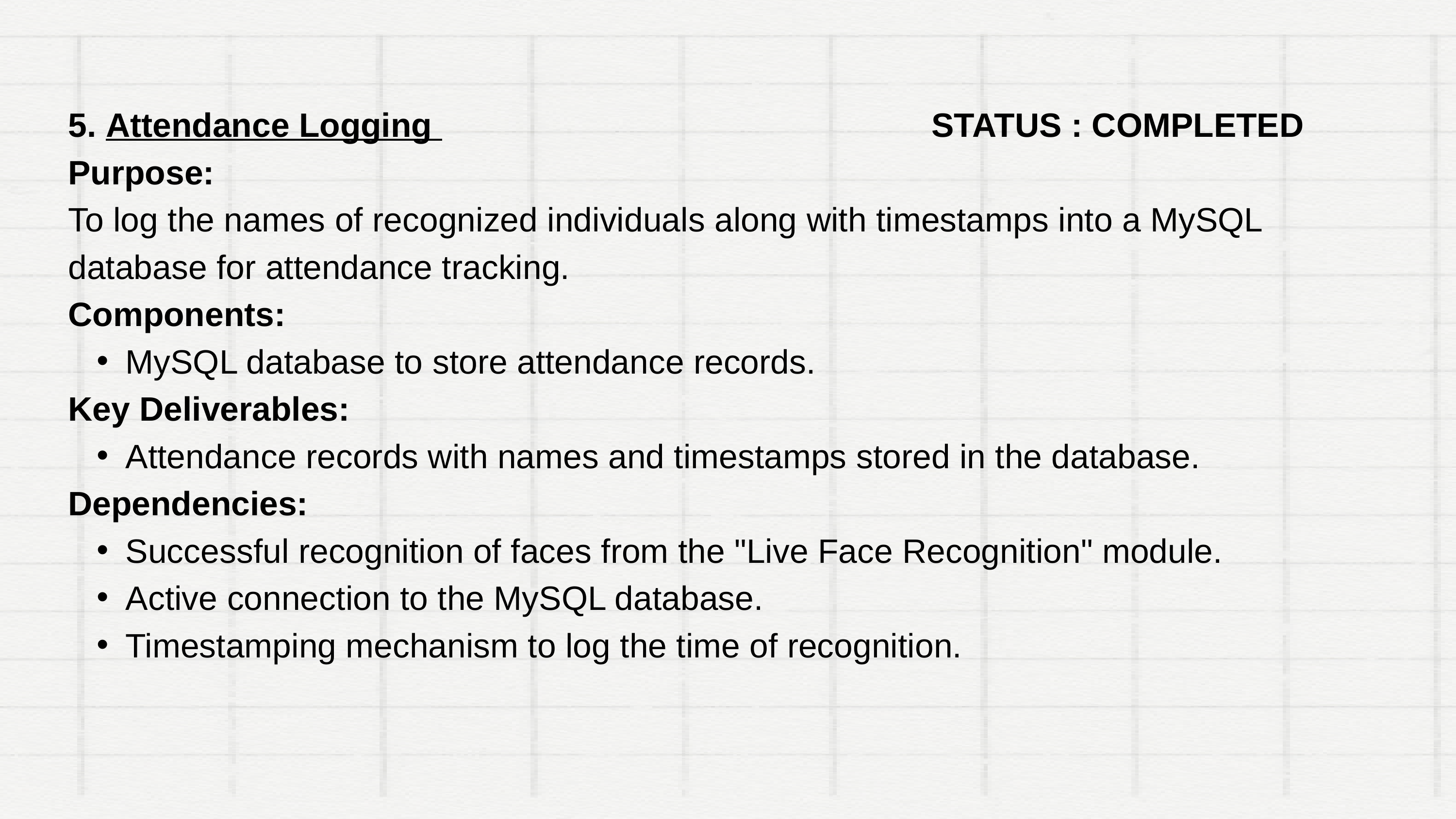

5. Attendance Logging                                                     STATUS : COMPLETED
Purpose:
To log the names of recognized individuals along with timestamps into a MySQL database for attendance tracking.
Components:
MySQL database to store attendance records.
Key Deliverables:
Attendance records with names and timestamps stored in the database.
Dependencies:
Successful recognition of faces from the "Live Face Recognition" module.
Active connection to the MySQL database.
Timestamping mechanism to log the time of recognition.